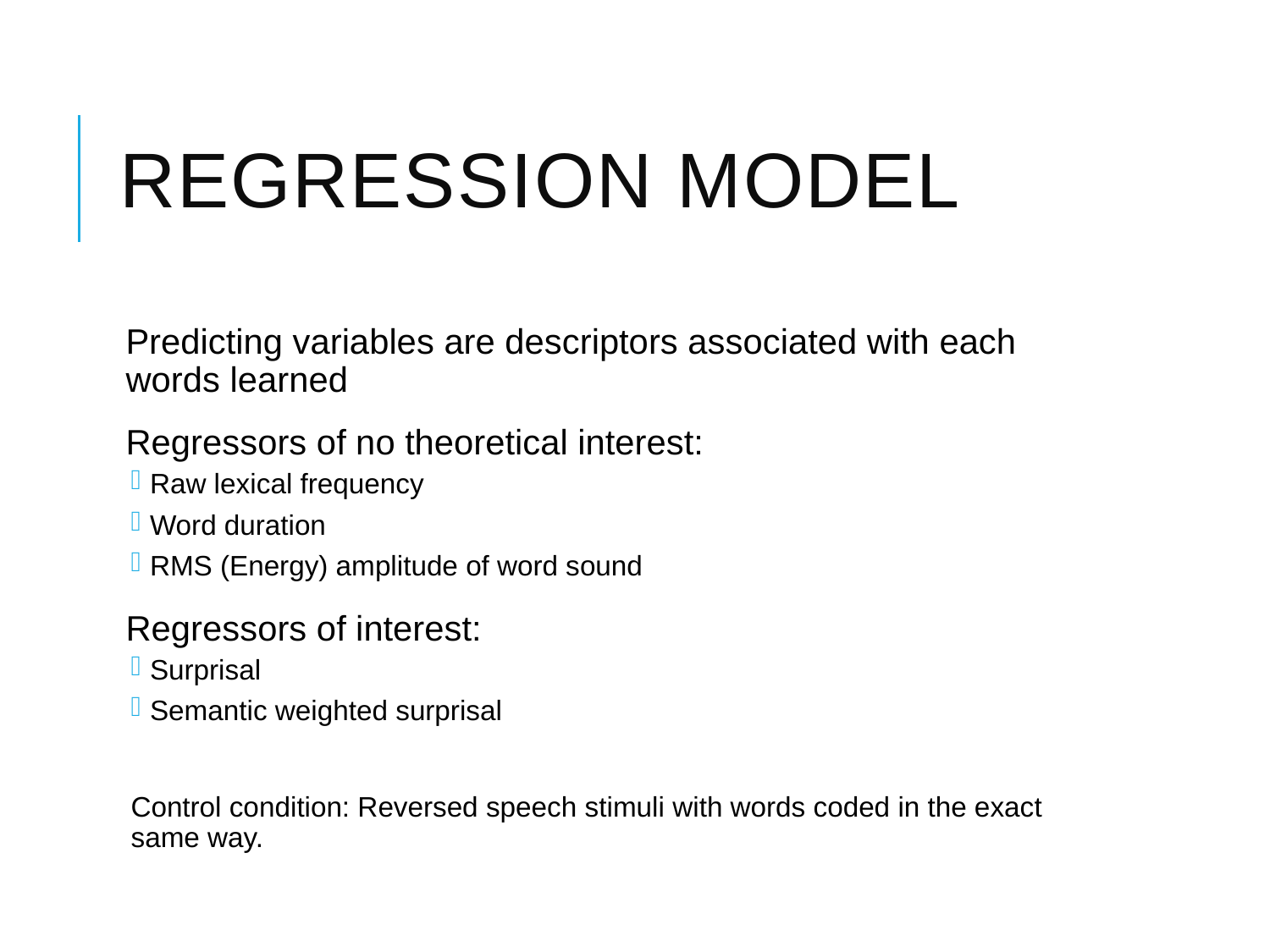

# Regression model
Predicting variables are descriptors associated with each words learned
Regressors of no theoretical interest:
Raw lexical frequency
Word duration
RMS (Energy) amplitude of word sound
Regressors of interest:
Surprisal
Semantic weighted surprisal

Control condition: Reversed speech stimuli with words coded in the exact same way.